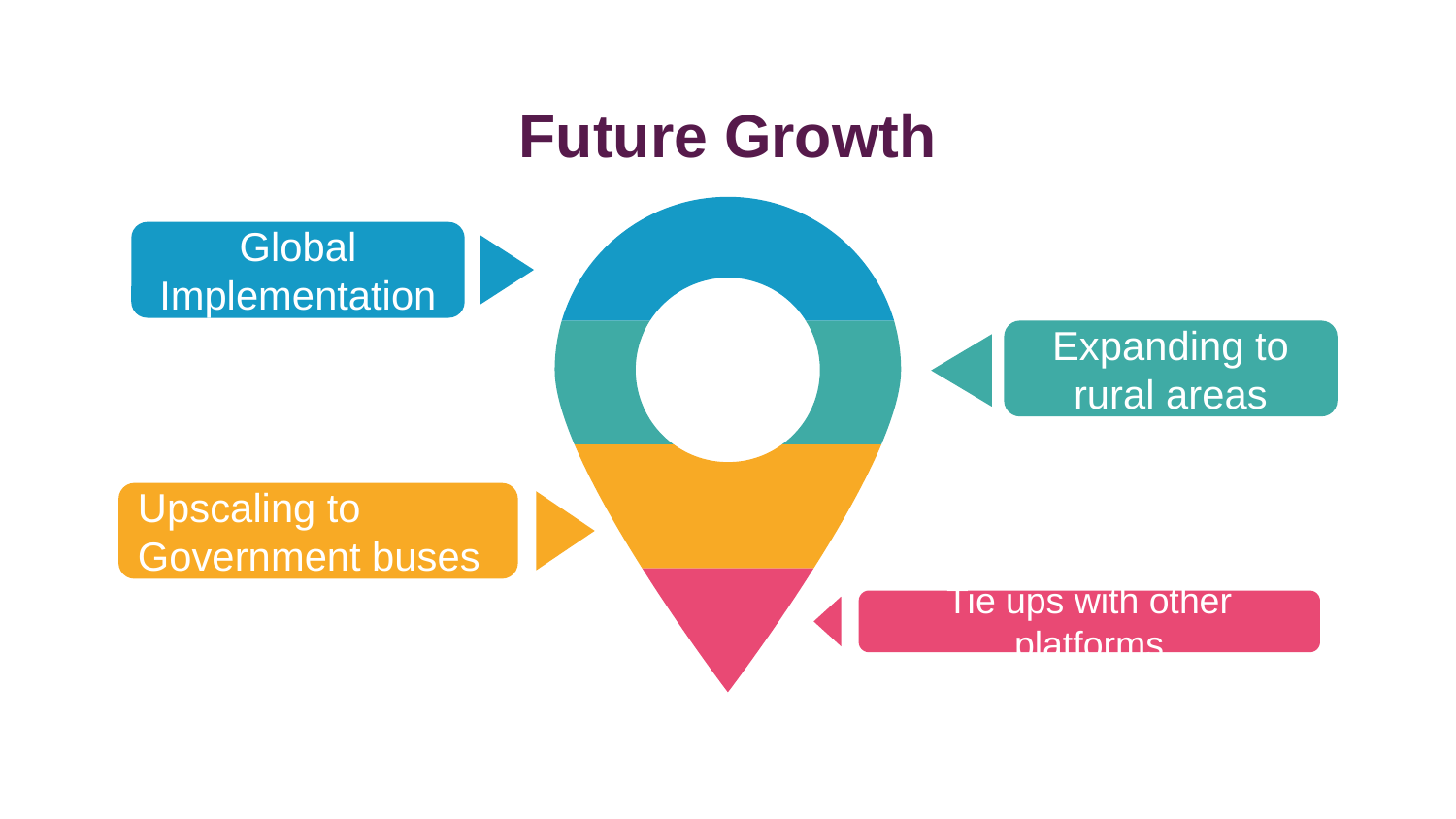

Future Growth

Global Implementation

Expanding to rural areas

Upscaling to Government buses

Tie ups with other platforms